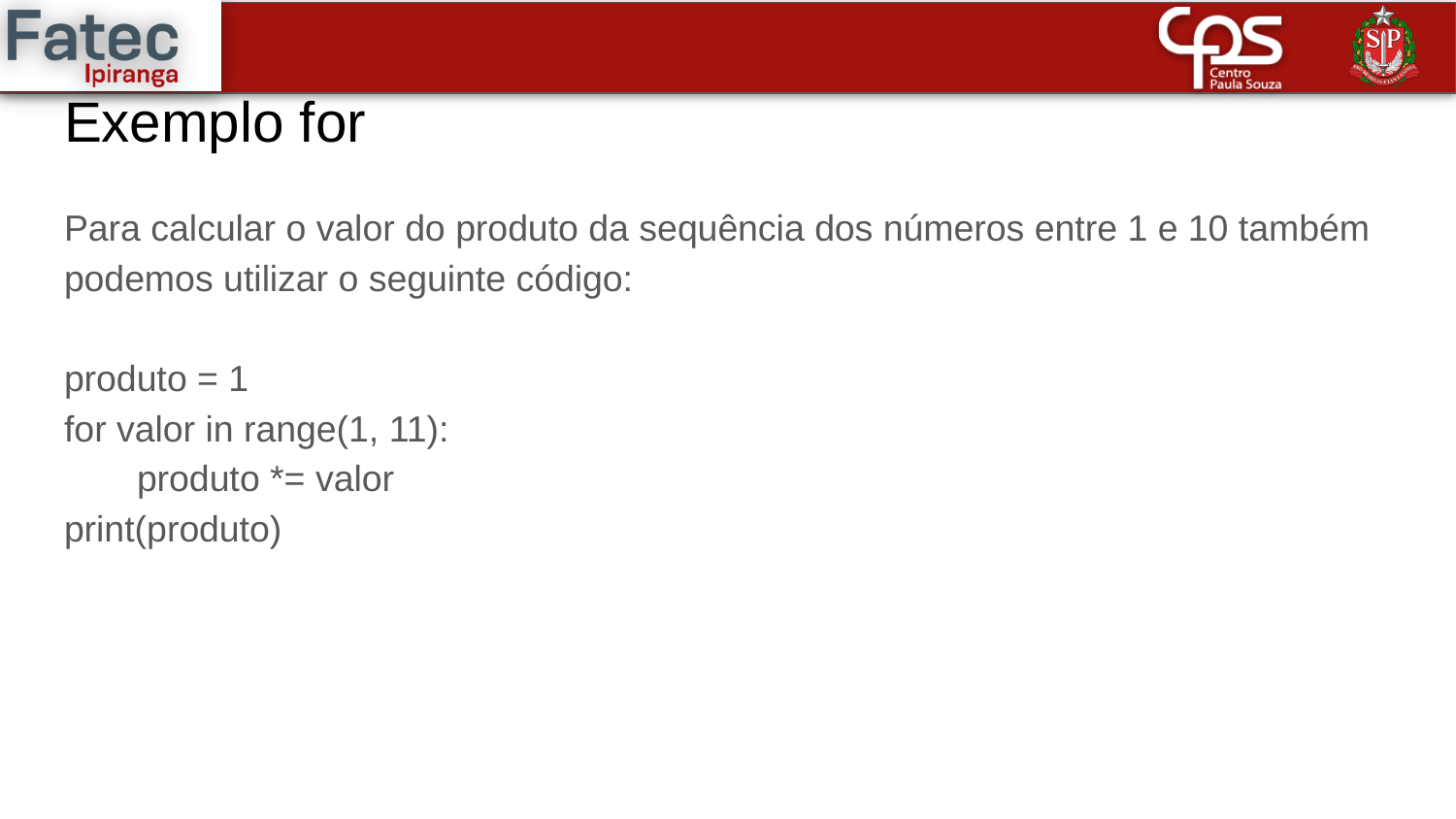

# Exemplo for
Para calcular o valor do produto da sequência dos números entre 1 e 10 também podemos utilizar o seguinte código:

produto = 1
for valor in range(1, 11):
produto *= valor
print(produto)